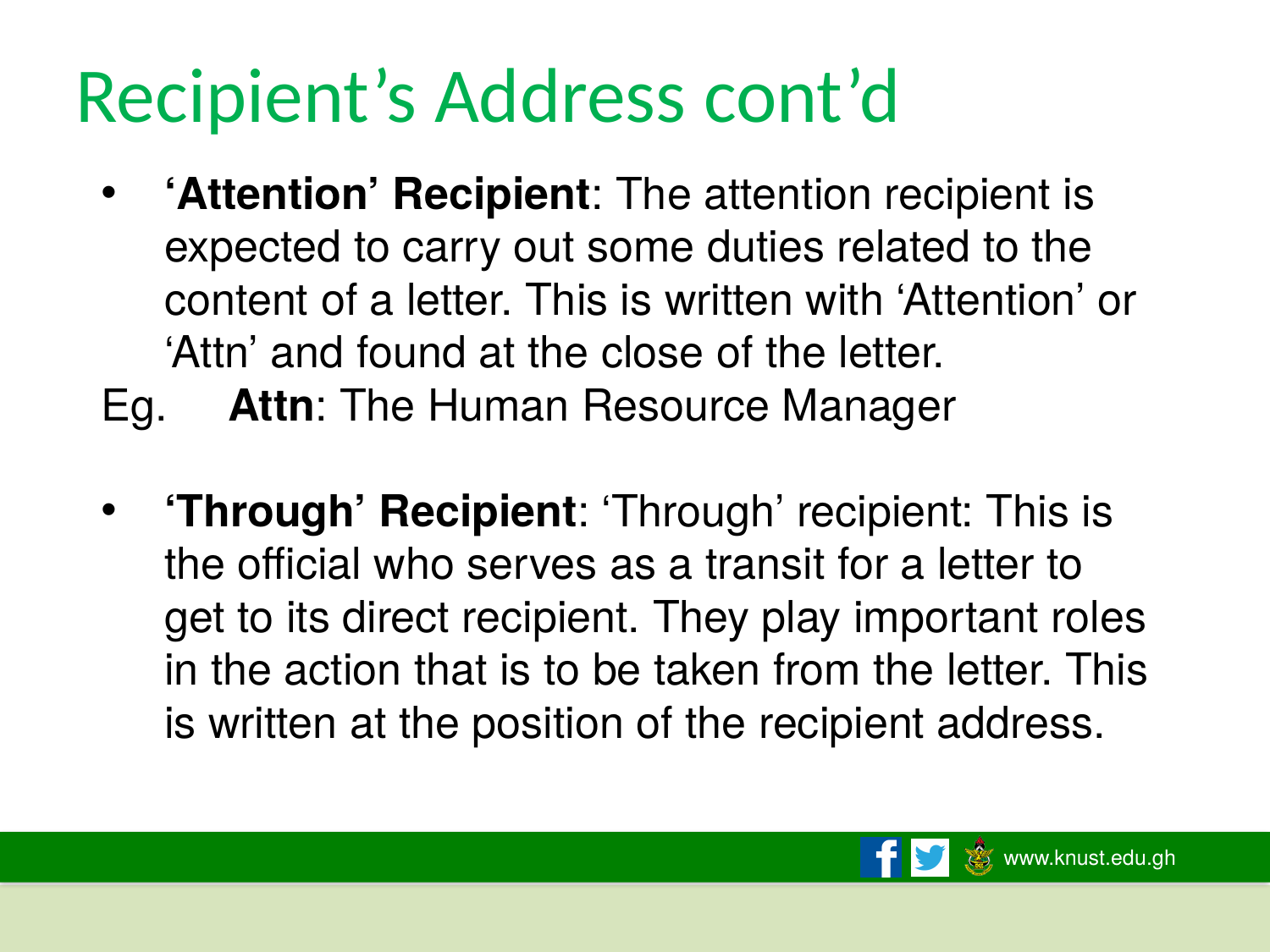

# Recipient’s Address cont’d
‘Attention’ Recipient: The attention recipient is expected to carry out some duties related to the content of a letter. This is written with ‘Attention’ or ‘Attn’ and found at the close of the letter.
Eg.	Attn: The Human Resource Manager

‘Through’ Recipient: ‘Through’ recipient: This is the official who serves as a transit for a letter to get to its direct recipient. They play important roles in the action that is to be taken from the letter. This is written at the position of the recipient address.